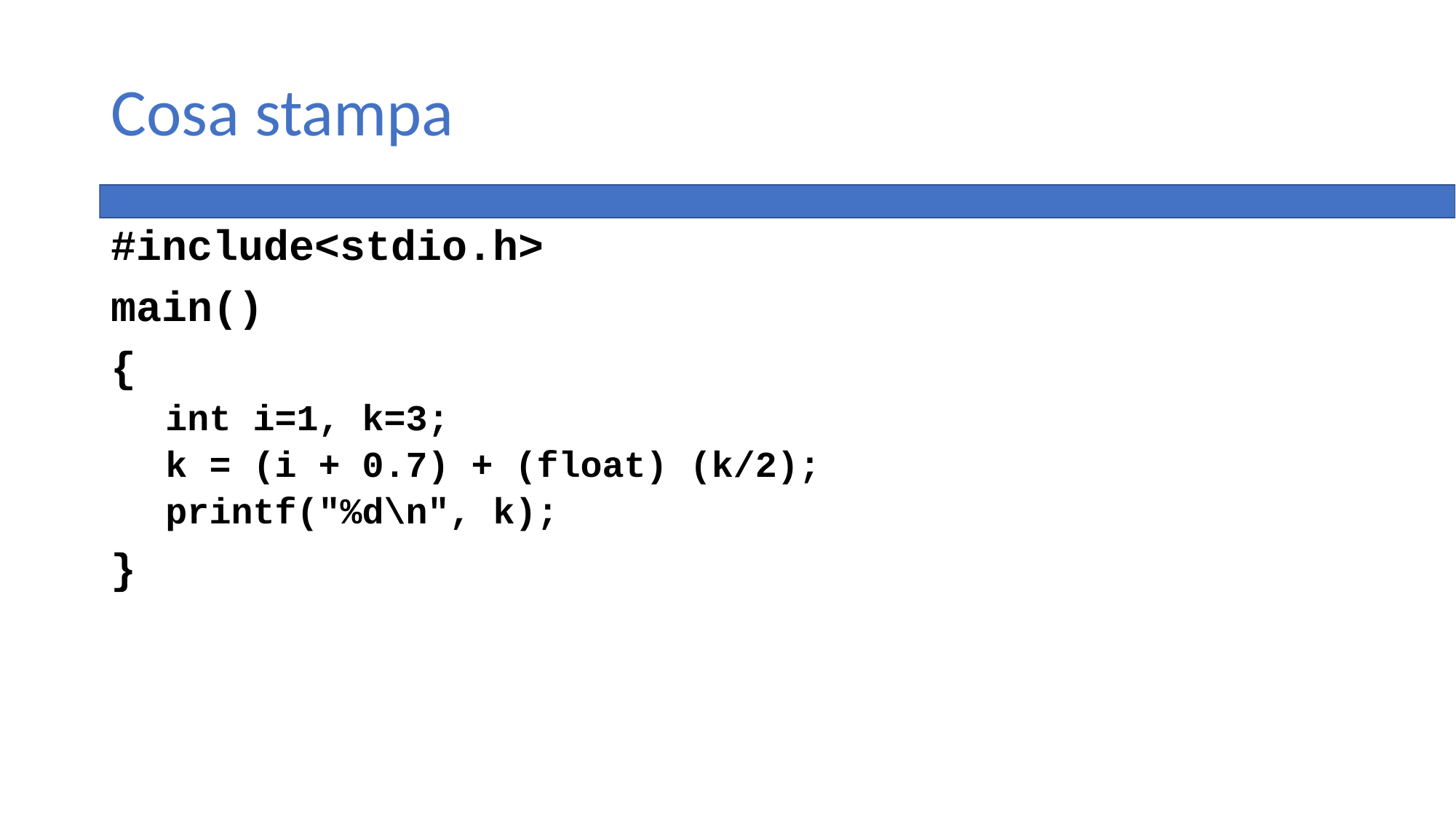

# Cosa stampa
#include<stdio.h>
main()
{
int i=1, k=3;
k = (i + 0.7) + (float) (k/2);
printf("%d\n", k);
}